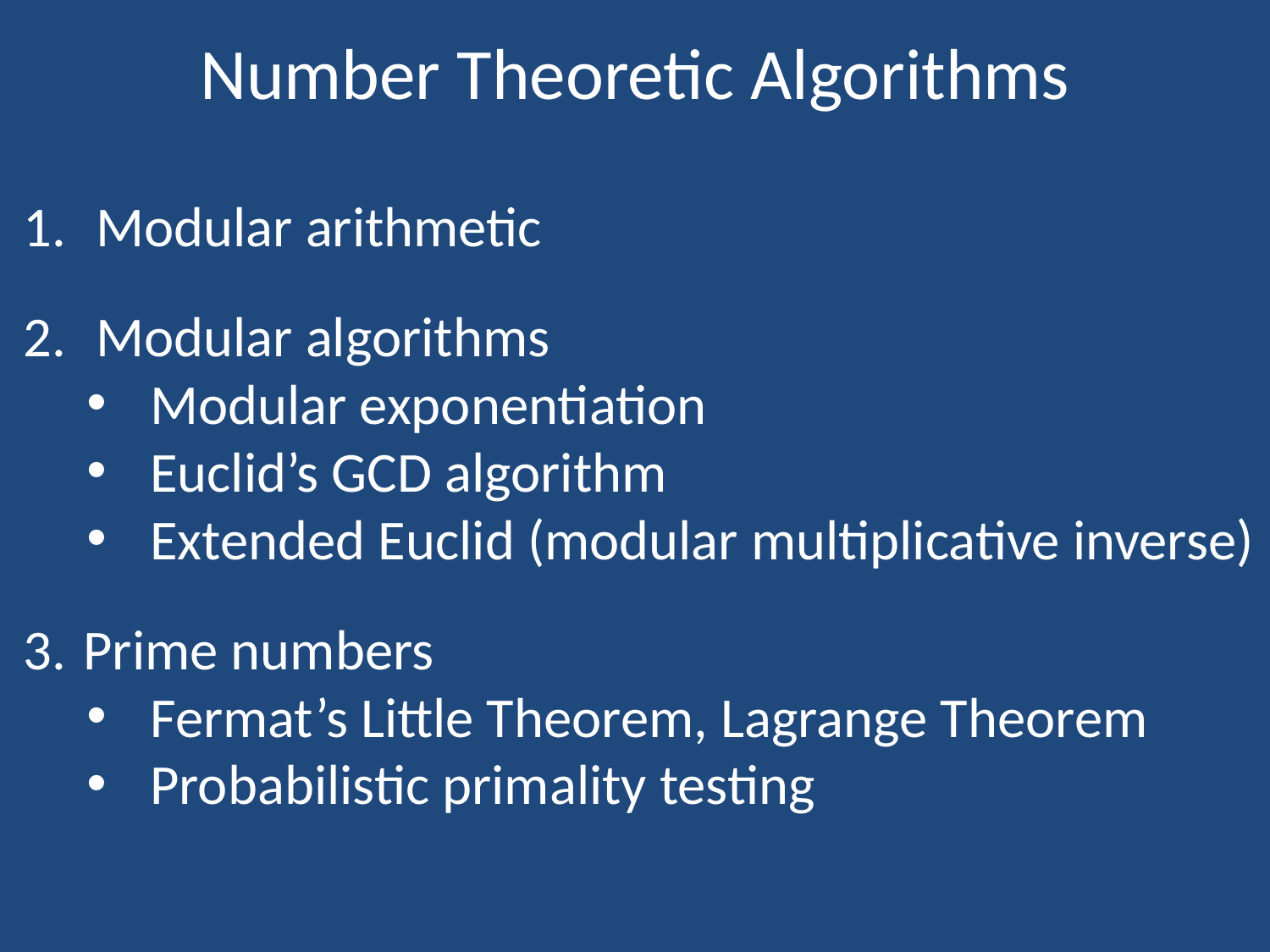

# Number Theoretic Algorithms
  Modular arithmetic

  Modular algorithms
Modular exponentiation
Euclid’s GCD algorithm
Extended Euclid (modular multiplicative inverse)
 Prime numbers
Fermat’s Little Theorem, Lagrange Theorem
Probabilistic primality testing